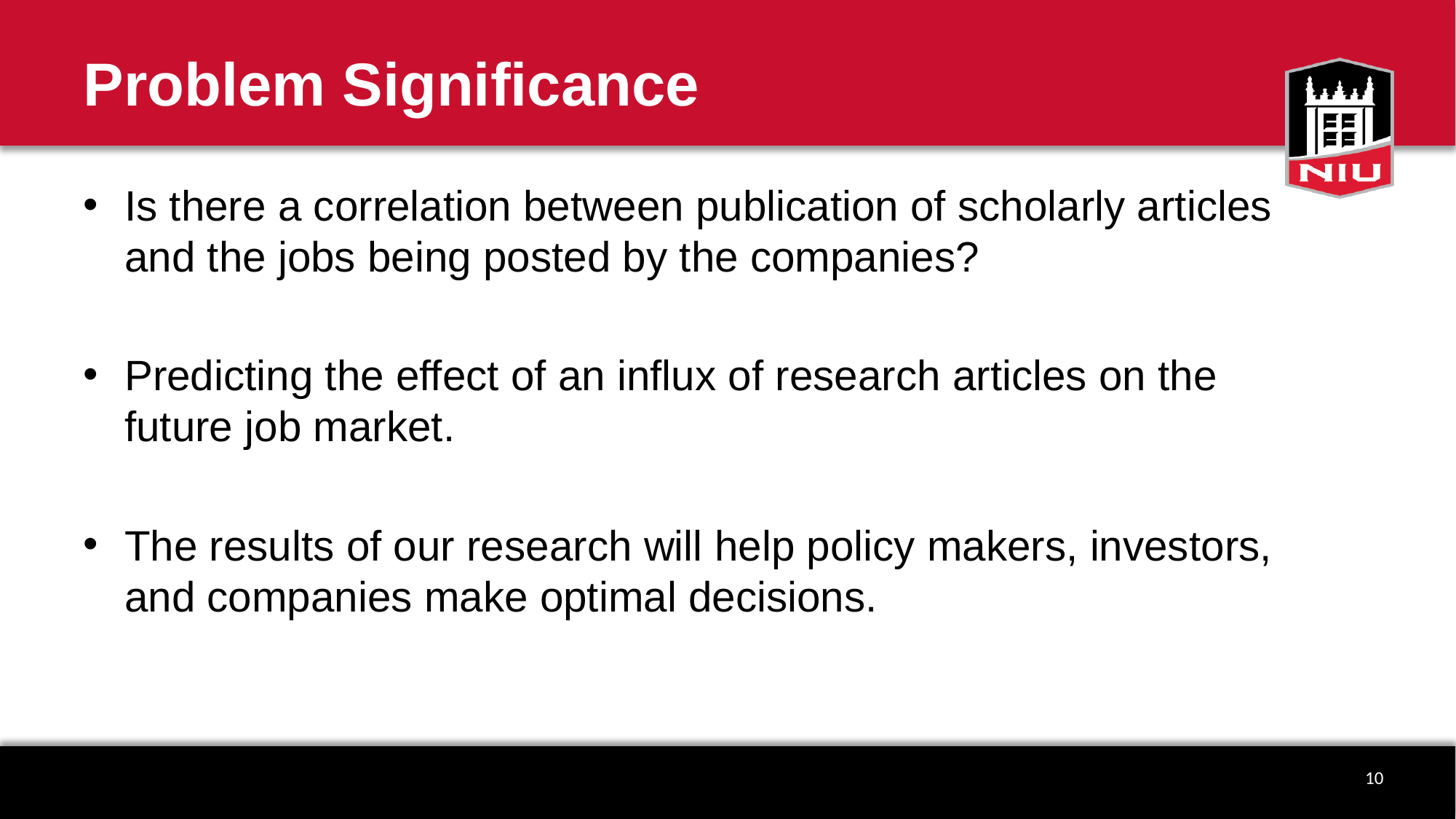

# Problem Significance
Is there a correlation between publication of scholarly articles and the jobs being posted by the companies?

Predicting the effect of an influx of research articles on the future job market.

The results of our research will help policy makers, investors, and companies make optimal decisions.
10